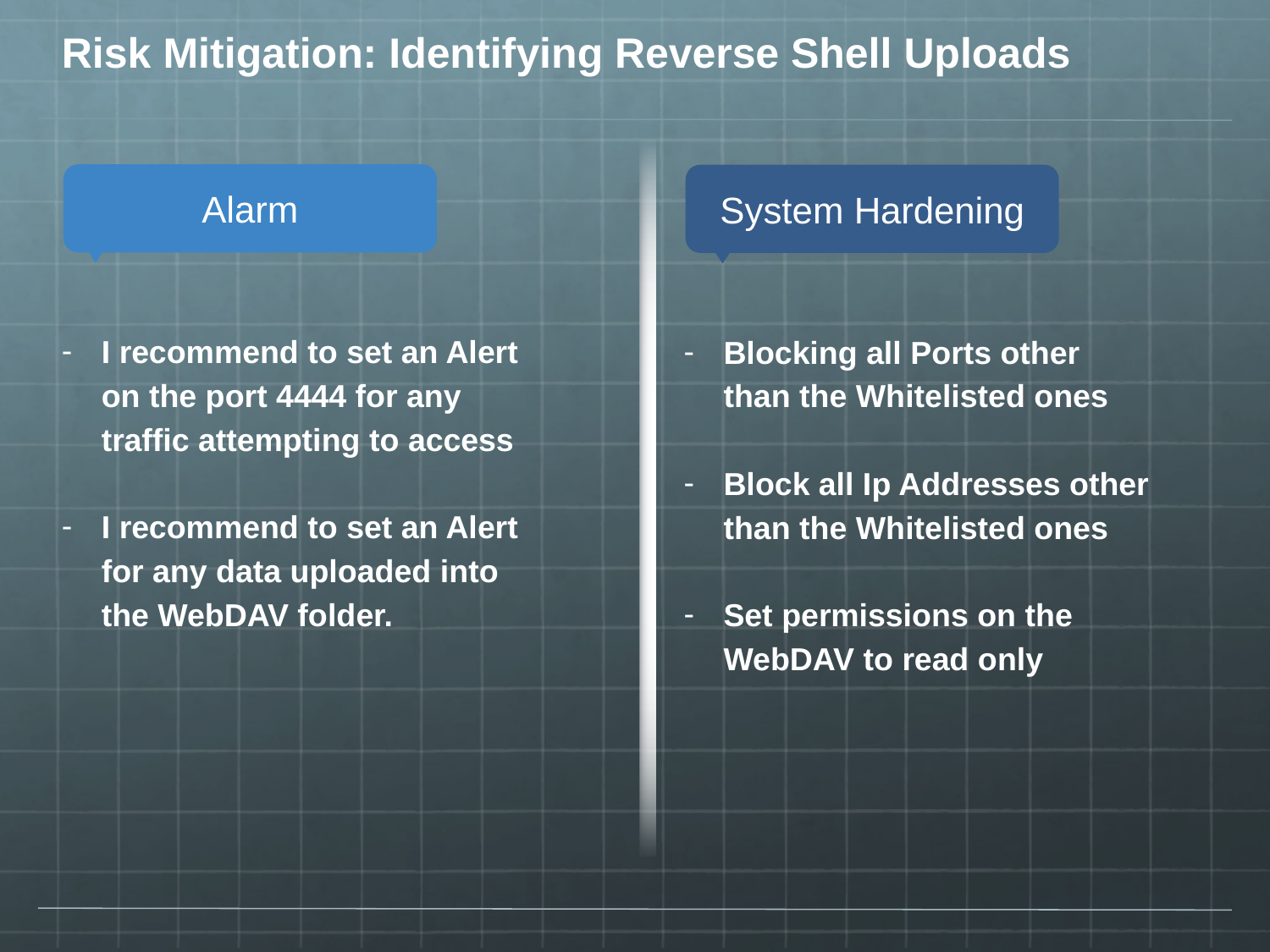

# Risk Mitigation: Identifying Reverse Shell Uploads

I recommend to set an Alert on the port 4444 for any traffic attempting to access

I recommend to set an Alert for any data uploaded into the WebDAV folder.

Blocking all Ports other than the Whitelisted ones

Block all Ip Addresses other than the Whitelisted ones

Set permissions on the WebDAV to read only